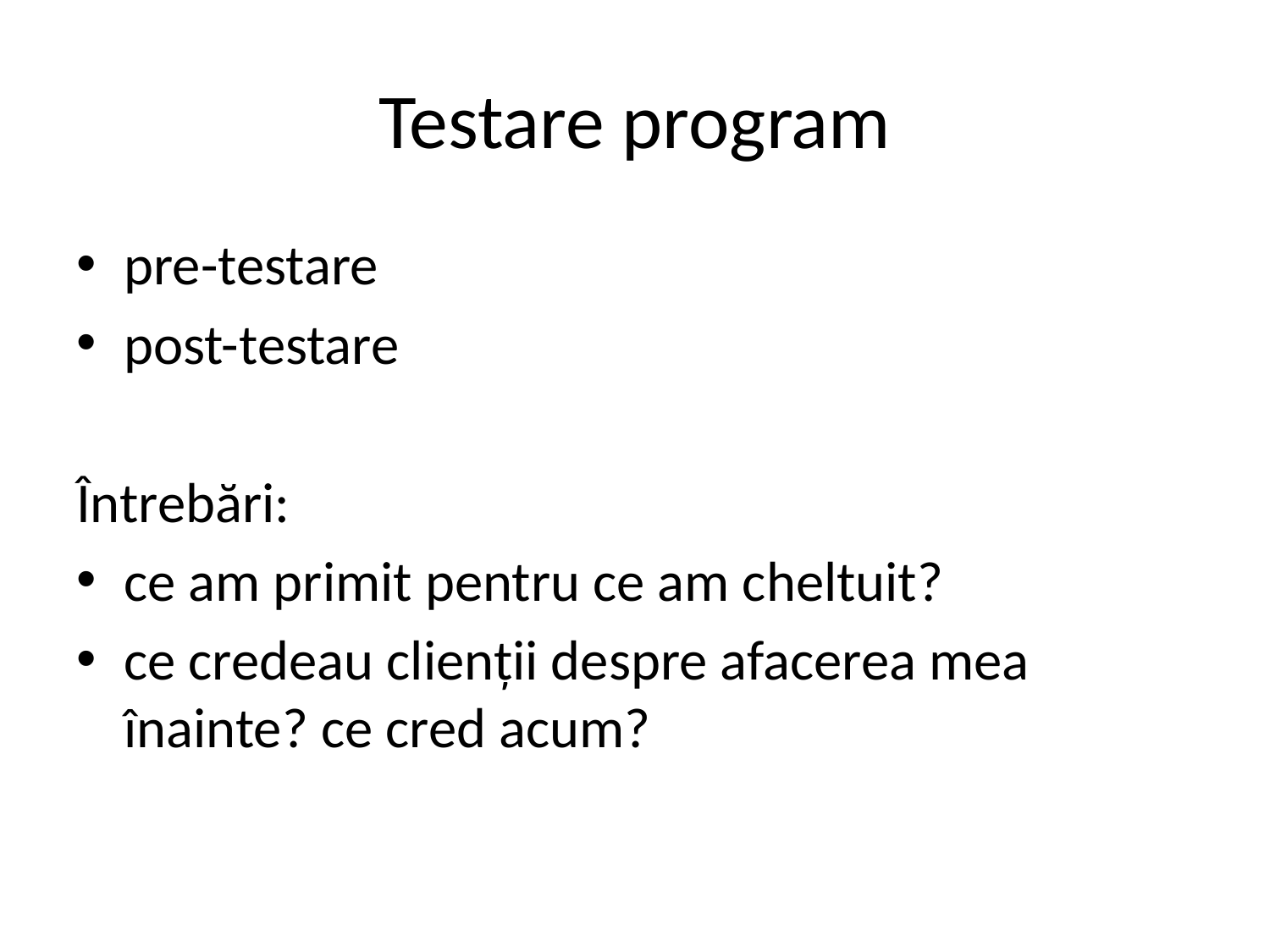

# Testare program
pre-testare
post-testare

Întrebări:
ce am primit pentru ce am cheltuit?
ce credeau clienții despre afacerea mea înainte? ce cred acum?